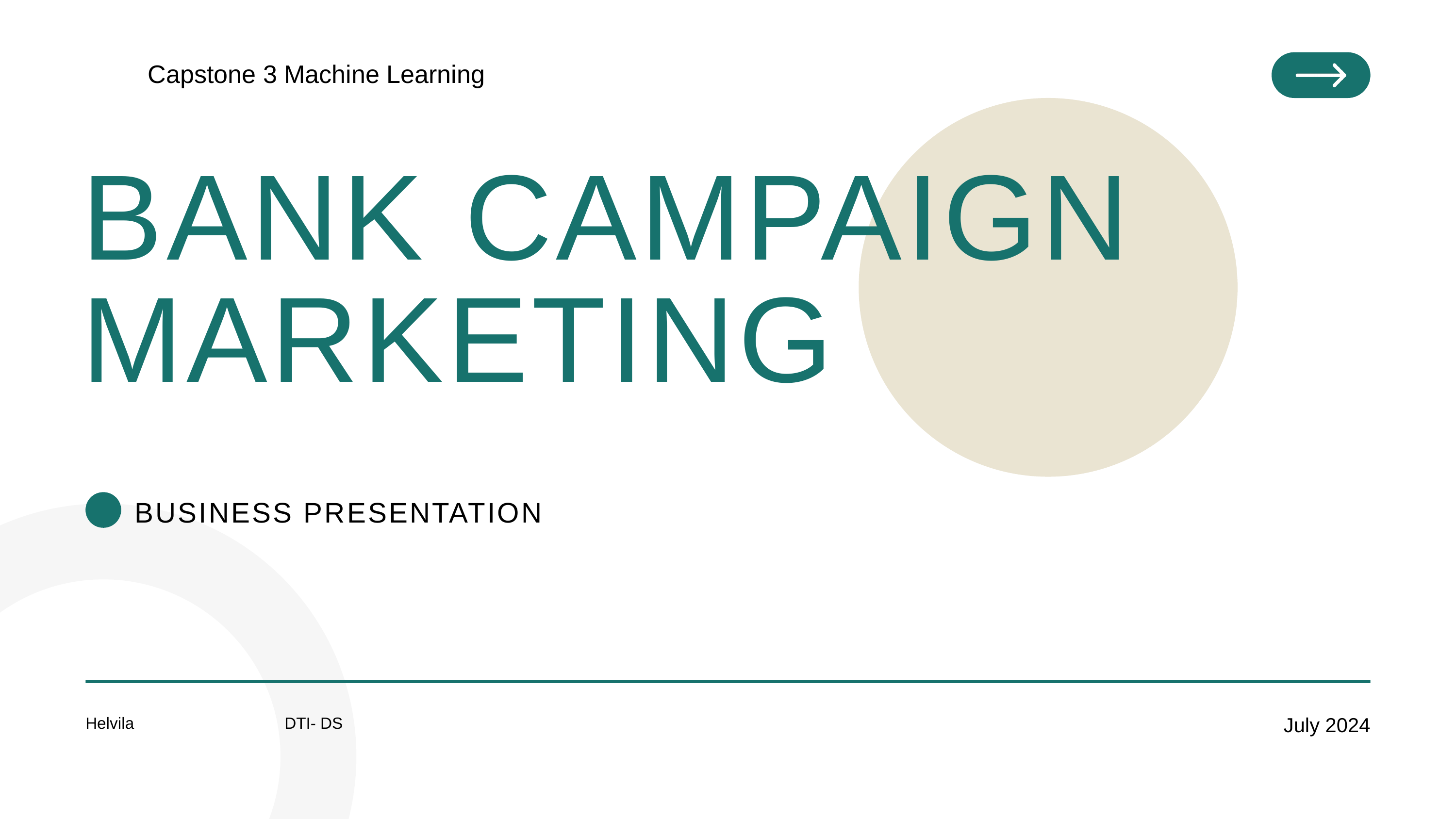

Capstone 3 Machine Learning

BANK CAMPAIGN
MARKETING
BUSINESS PRESENTATION

July 2024
Helvila
DTI- DS